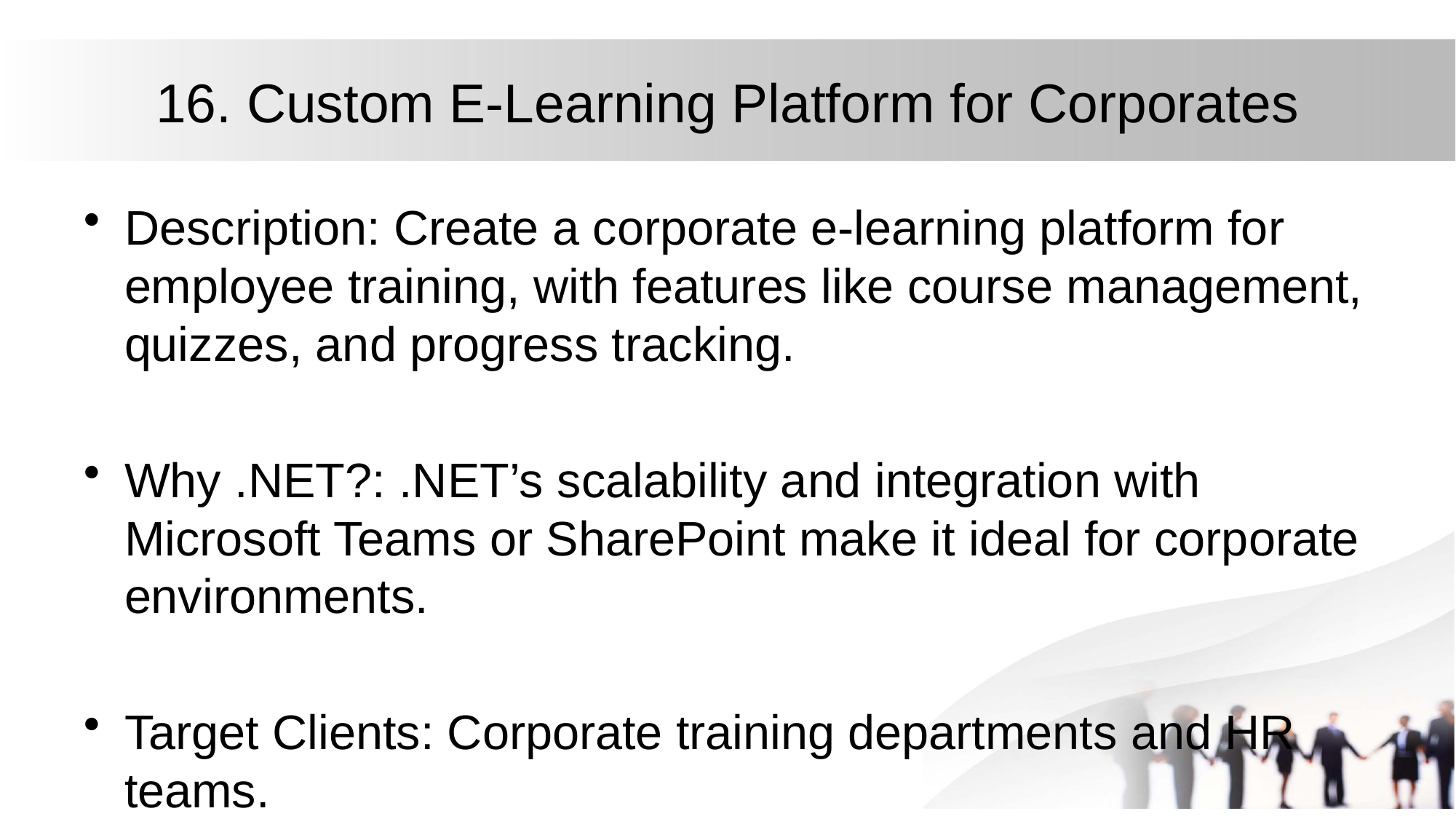

# 16. Custom E-Learning Platform for Corporates
Description: Create a corporate e-learning platform for employee training, with features like course management, quizzes, and progress tracking.

Why .NET?: .NET’s scalability and integration with Microsoft Teams or SharePoint make it ideal for corporate environments.

Target Clients: Corporate training departments and HR teams.